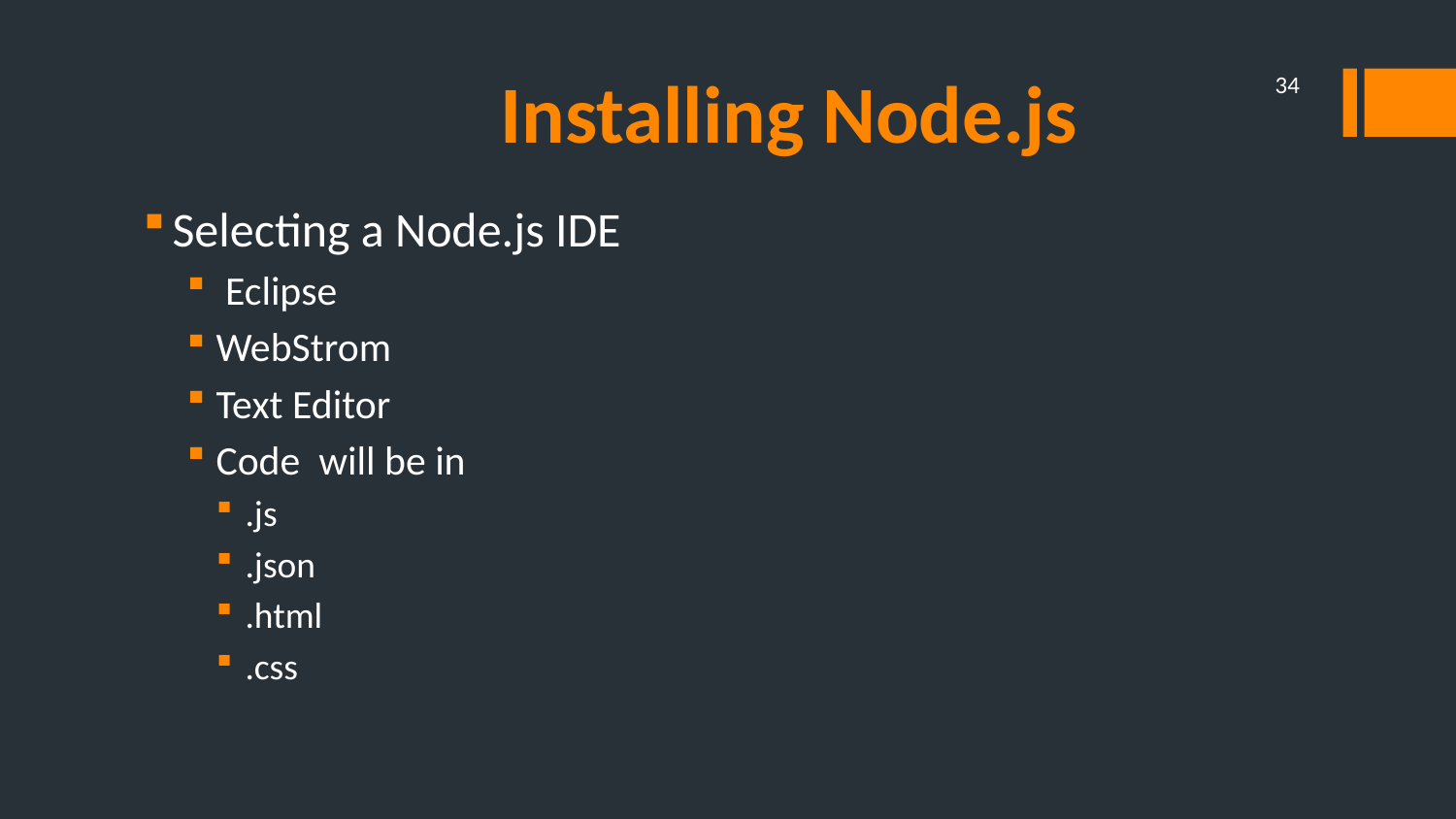

# Installing Node.js
34
Selecting a Node.js IDE
 Eclipse
WebStrom
Text Editor
Code  will be in
.js
.json
.html
.css